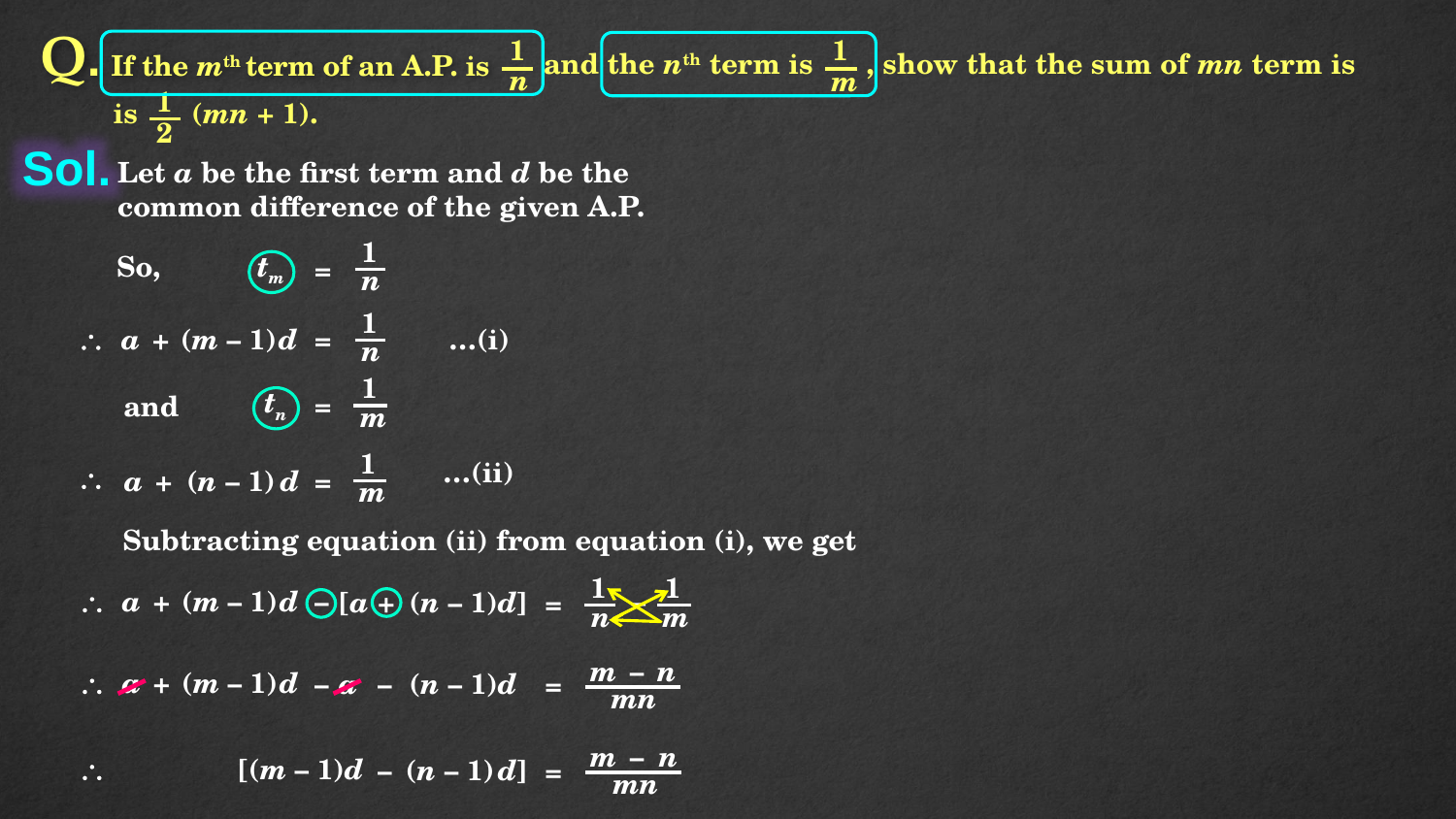

Q. If the mth term of an A.P. is
and the nth term is
, show that the sum of mn term is
n
m
1
is
(mn + 1).
2
1
1

Sol.
Let a be the first term and d be the
common difference of the given A.P.
1
So,
tm
=

n
1
n
∴
a
+
(m – 1)
d
=
…(i)
1
tn
=
and

m
1
m
…(ii)
∴
a
+
(n – 1)
d
=
Subtracting equation (ii) from equation (i), we get
1
n
1
m
∴
a
+
(m – 1)
d
–
–
[a
+
(n – 1)
d]
=

m
–
n
∴
a
+
(m – 1)
d
–
a
–
(n – 1)
d
=
mn
m
–
n
mn
∴
[(m – 1)d
–
(n – 1)
d]
=